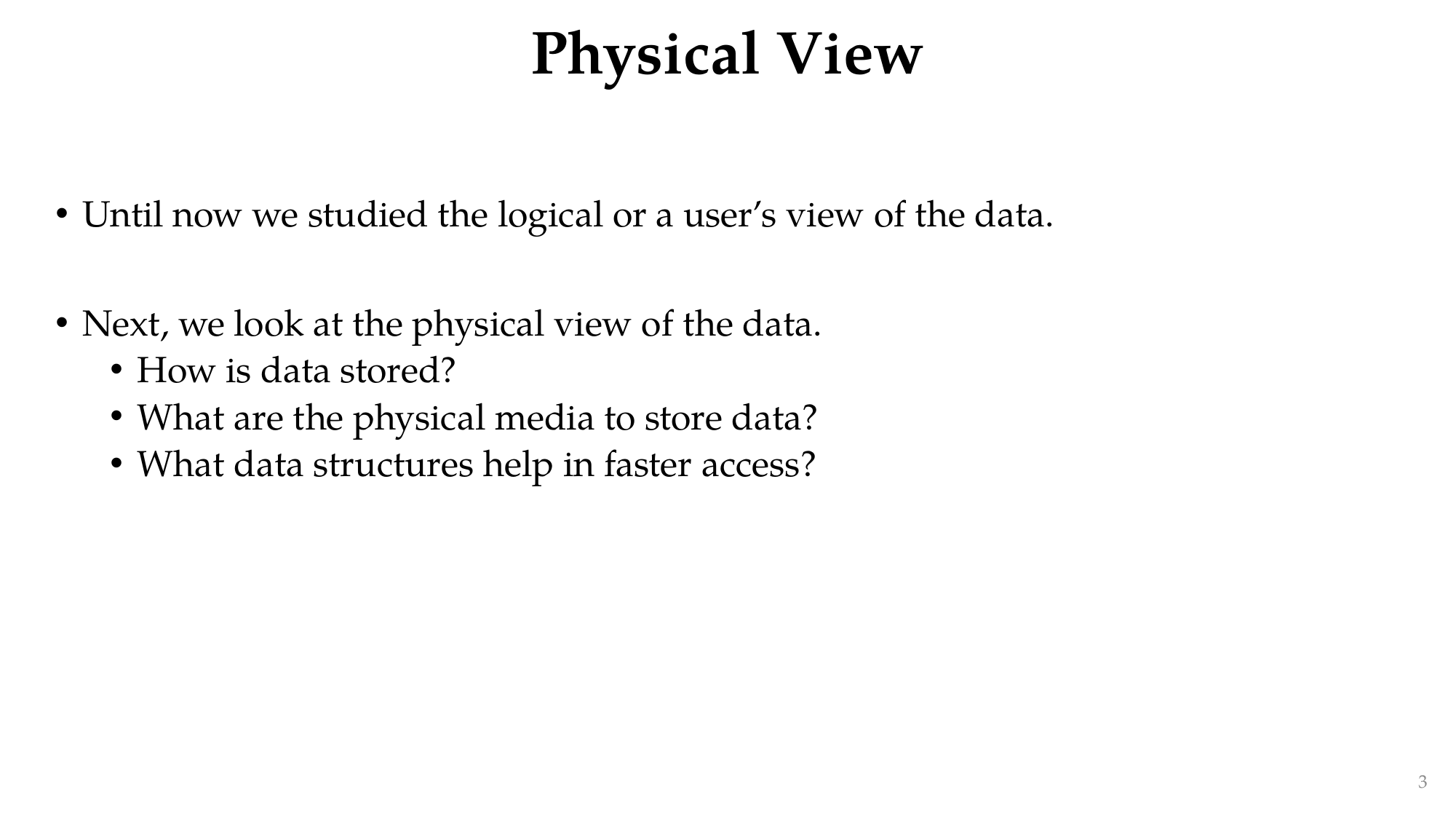

# Physical View
Until now we studied the logical or a user’s view of the data.

Next, we look at the physical view of the data.
How is data stored?
What are the physical media to store data?
What data structures help in faster access?

3